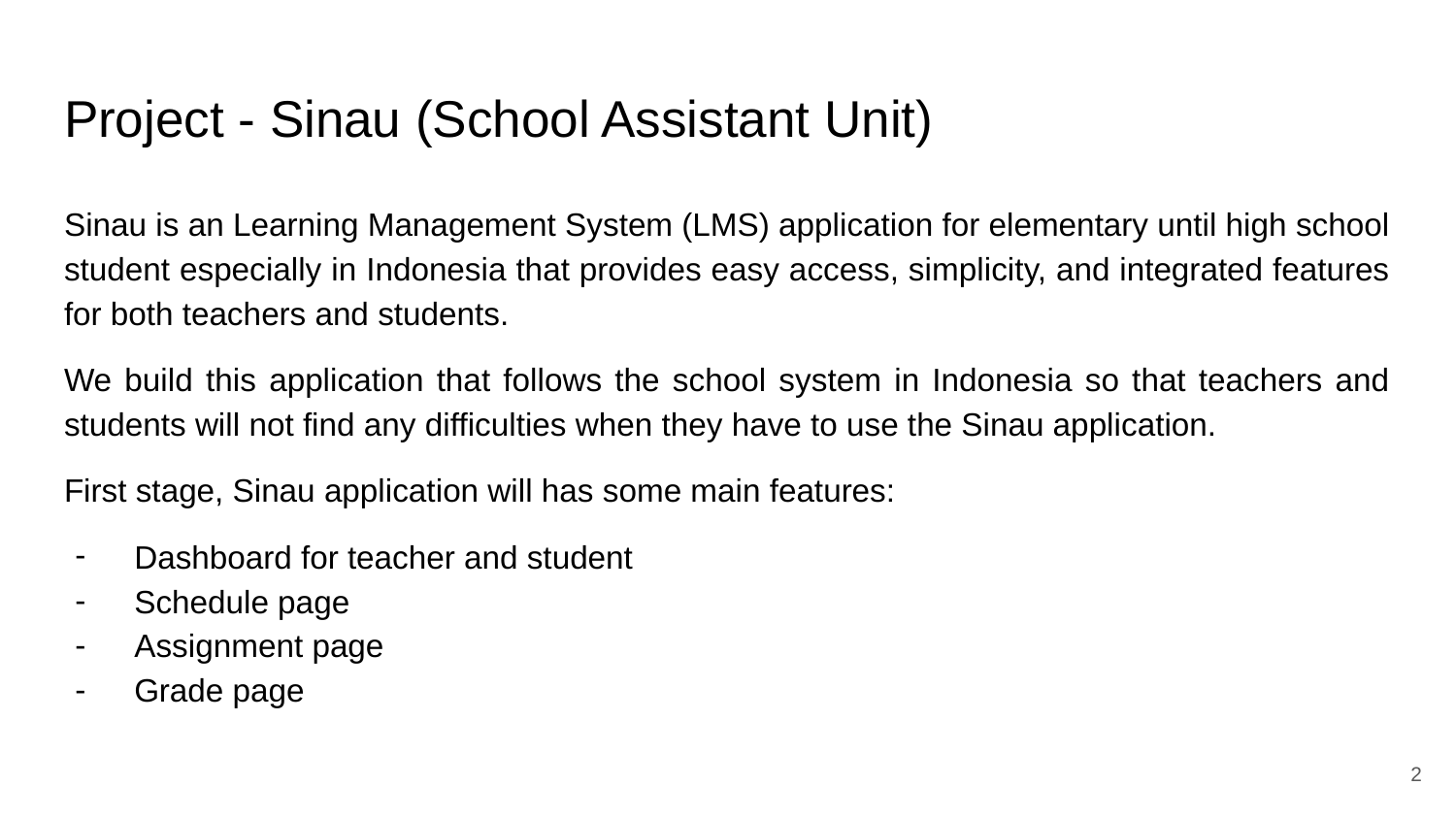

# Project - Sinau (School Assistant Unit)
Sinau is an Learning Management System (LMS) application for elementary until high school student especially in Indonesia that provides easy access, simplicity, and integrated features for both teachers and students.
We build this application that follows the school system in Indonesia so that teachers and students will not find any difficulties when they have to use the Sinau application.
First stage, Sinau application will has some main features:
Dashboard for teacher and student
Schedule page
Assignment page
Grade page
2